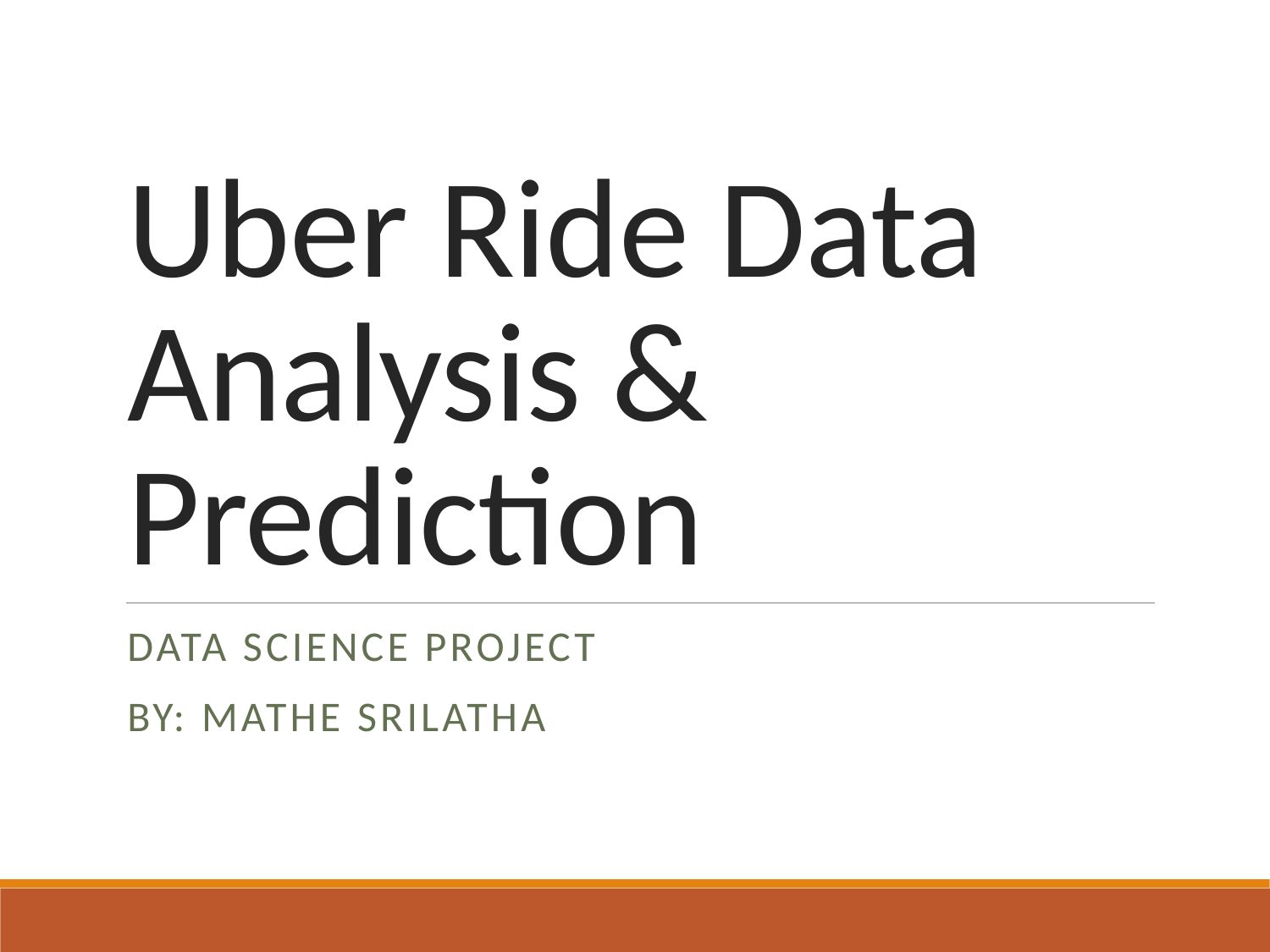

# Uber Ride Data Analysis & Prediction
Data Science Project
By: Mathe SriLatha